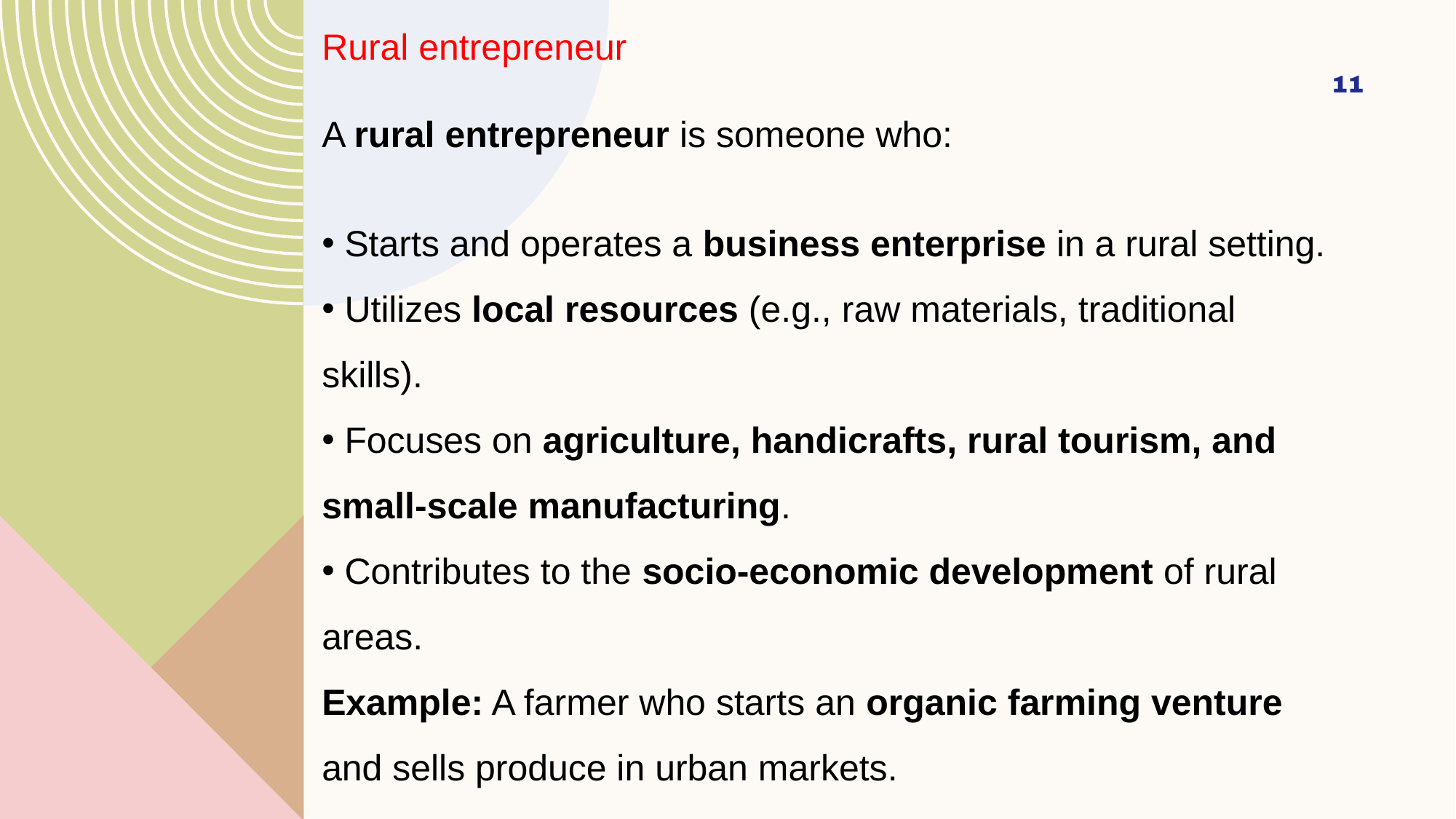

Rural entrepreneur

A rural entrepreneur is someone who:

 Starts and operates a business enterprise in a rural setting.
 Utilizes local resources (e.g., raw materials, traditional skills).
 Focuses on agriculture, handicrafts, rural tourism, and small-scale manufacturing.
 Contributes to the socio-economic development of rural areas.
Example: A farmer who starts an organic farming venture and sells produce in urban markets.
11